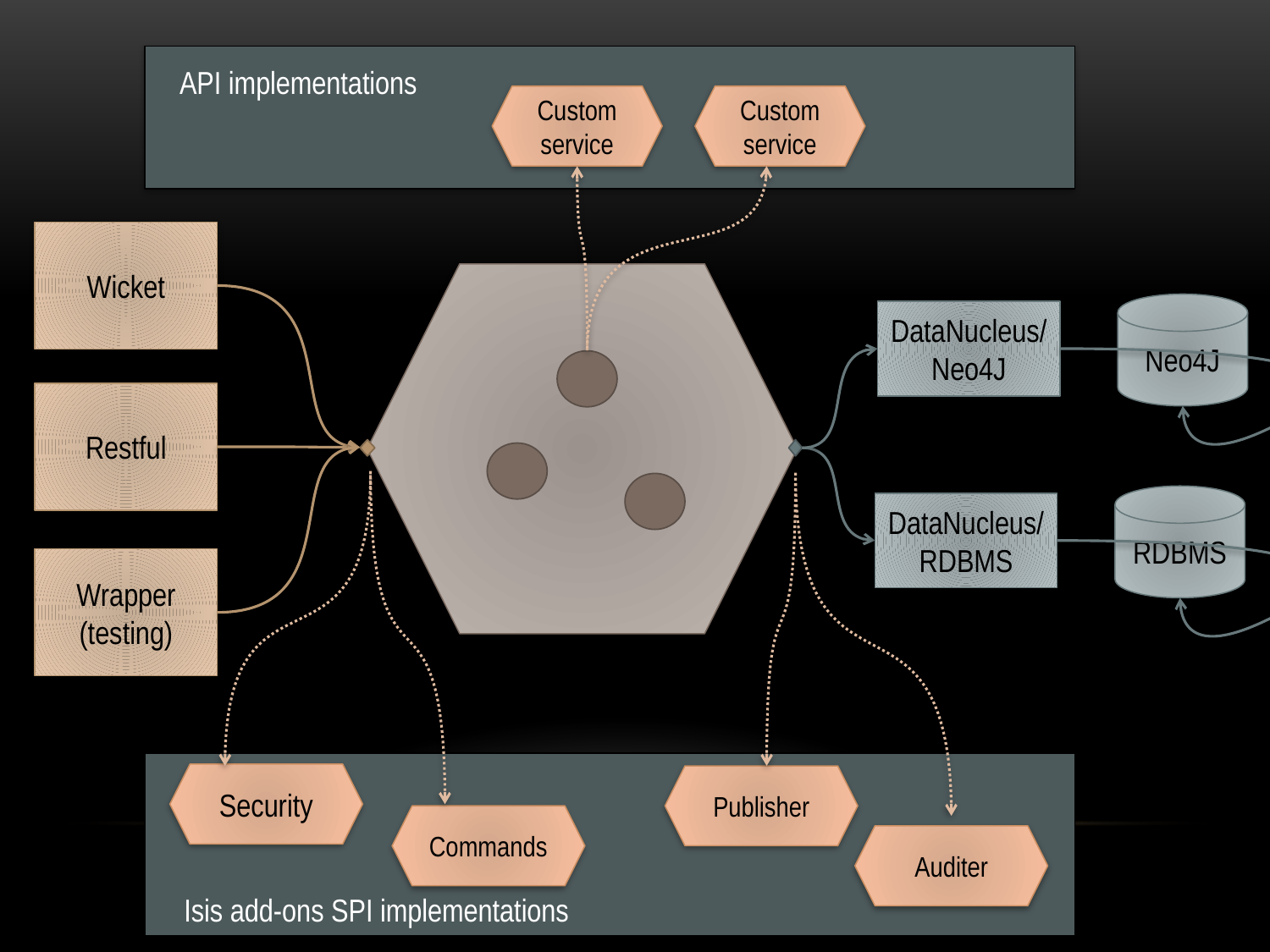

API implementations
Custom
service
Custom
service

Wicket

Neo4J
DataNucleus/
Neo4J

Restful

Wrapper
(testing)

RDBMS
DataNucleus/
RDBMS

Security
Publisher

Commands
Auditer
Isis add-ons SPI implementations